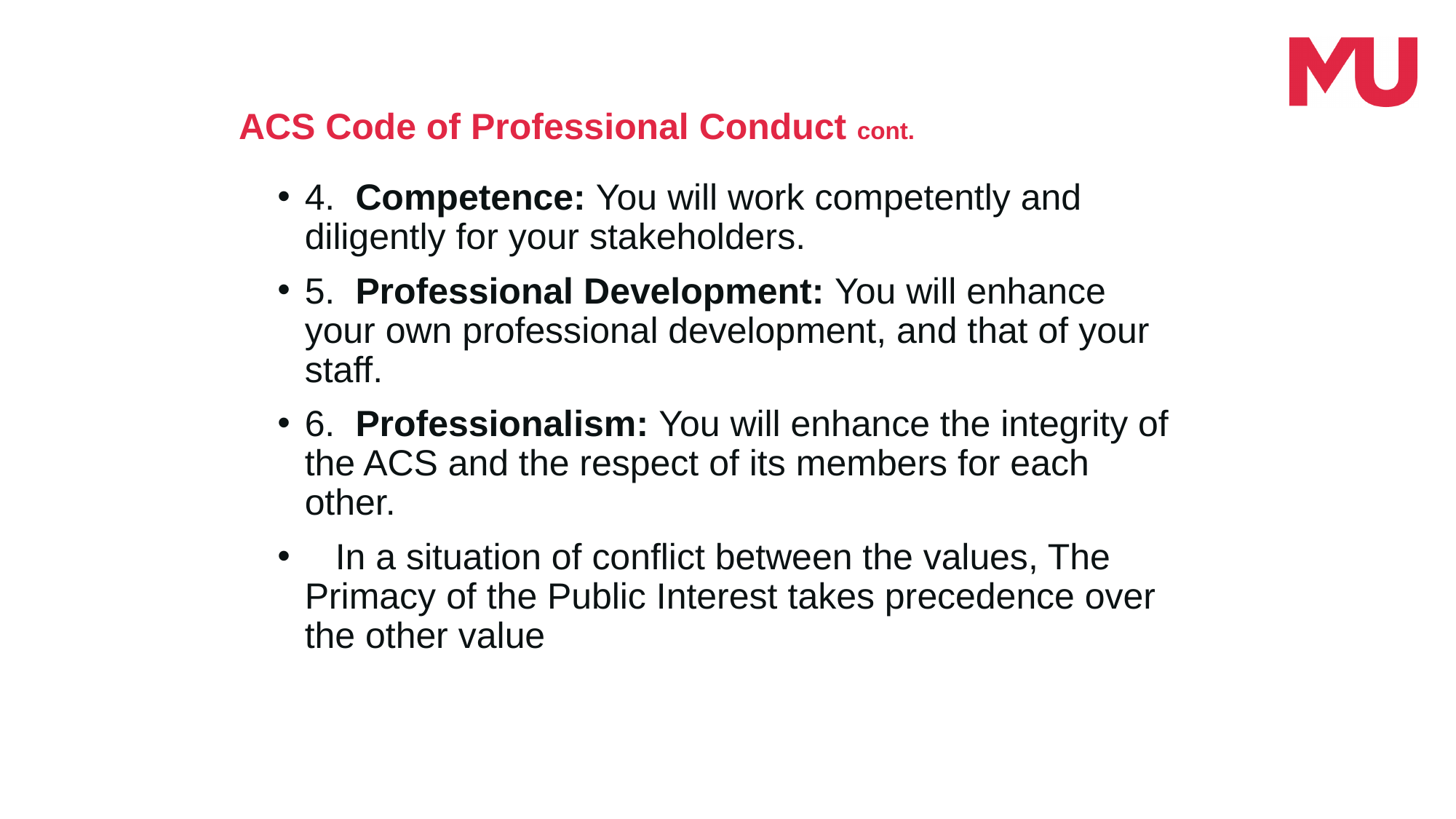

# ACS Code of Professional Conduct cont.
4.  Competence: You will work competently and diligently for your stakeholders.
5.  Professional Development: You will enhance your own professional development, and that of your staff.
6.  Professionalism: You will enhance the integrity of the ACS and the respect of its members for each other.
   In a situation of conflict between the values, The Primacy of the Public Interest takes precedence over the other value